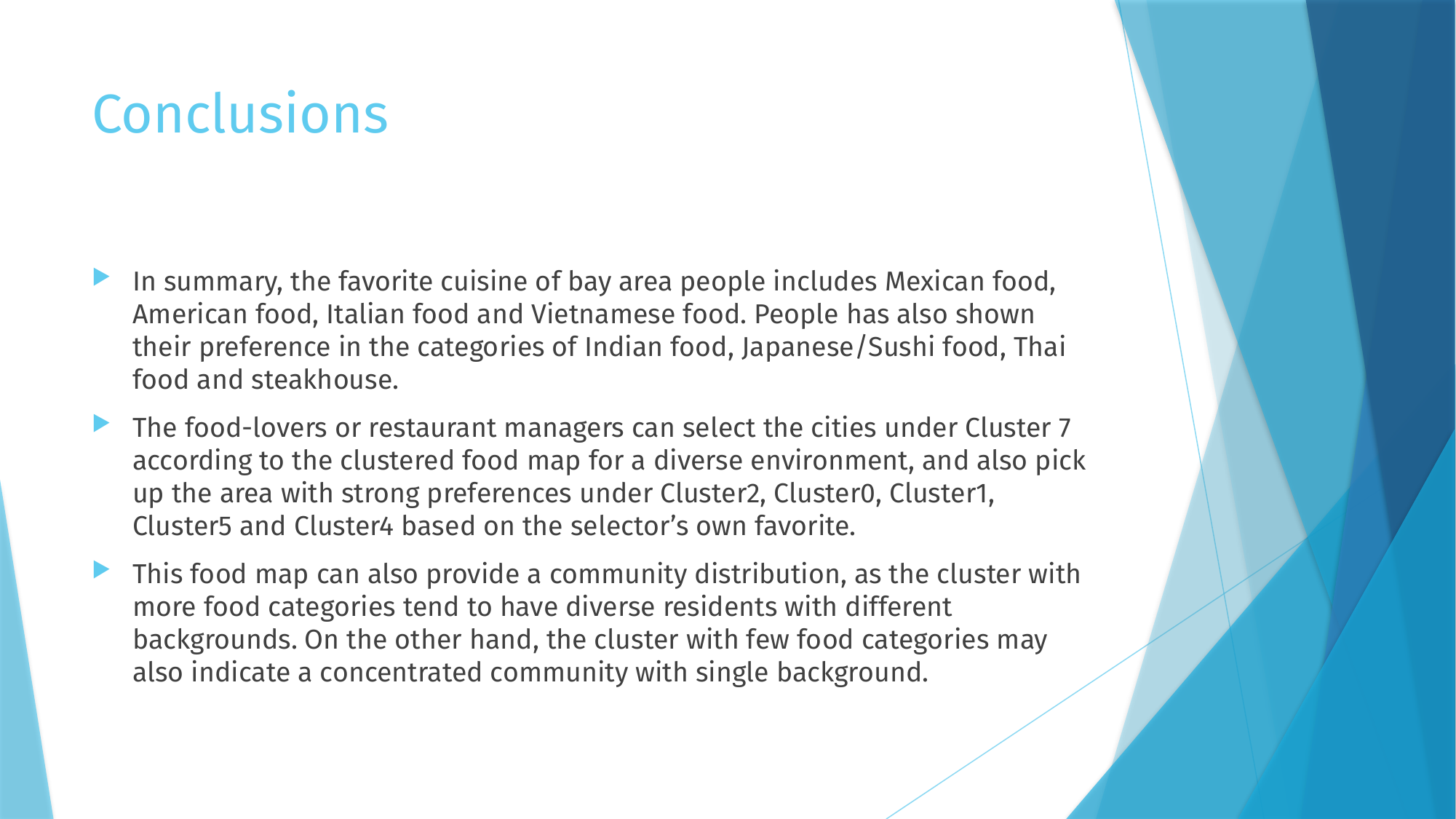

# Conclusions
In summary, the favorite cuisine of bay area people includes Mexican food, American food, Italian food and Vietnamese food. People has also shown their preference in the categories of Indian food, Japanese/Sushi food, Thai food and steakhouse.
The food-lovers or restaurant managers can select the cities under Cluster 7 according to the clustered food map for a diverse environment, and also pick up the area with strong preferences under Cluster2, Cluster0, Cluster1, Cluster5 and Cluster4 based on the selector’s own favorite.
This food map can also provide a community distribution, as the cluster with more food categories tend to have diverse residents with different backgrounds. On the other hand, the cluster with few food categories may also indicate a concentrated community with single background.